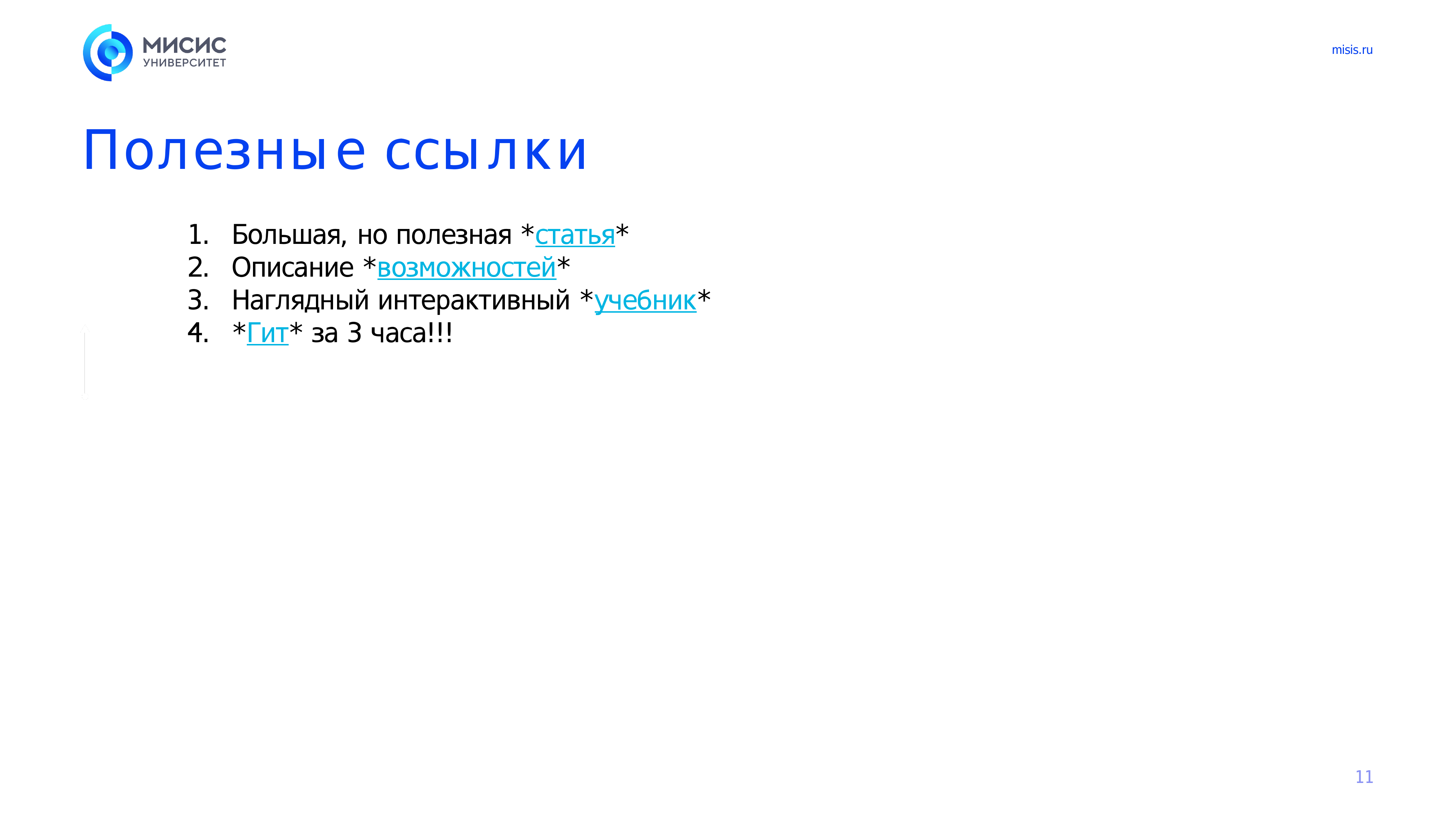

# Полезные ссылки
Большая, но полезная *статья*
Описание *возможностей*
Наглядный интерактивный *учебник*
*Гит* за 3 часа!!!
11